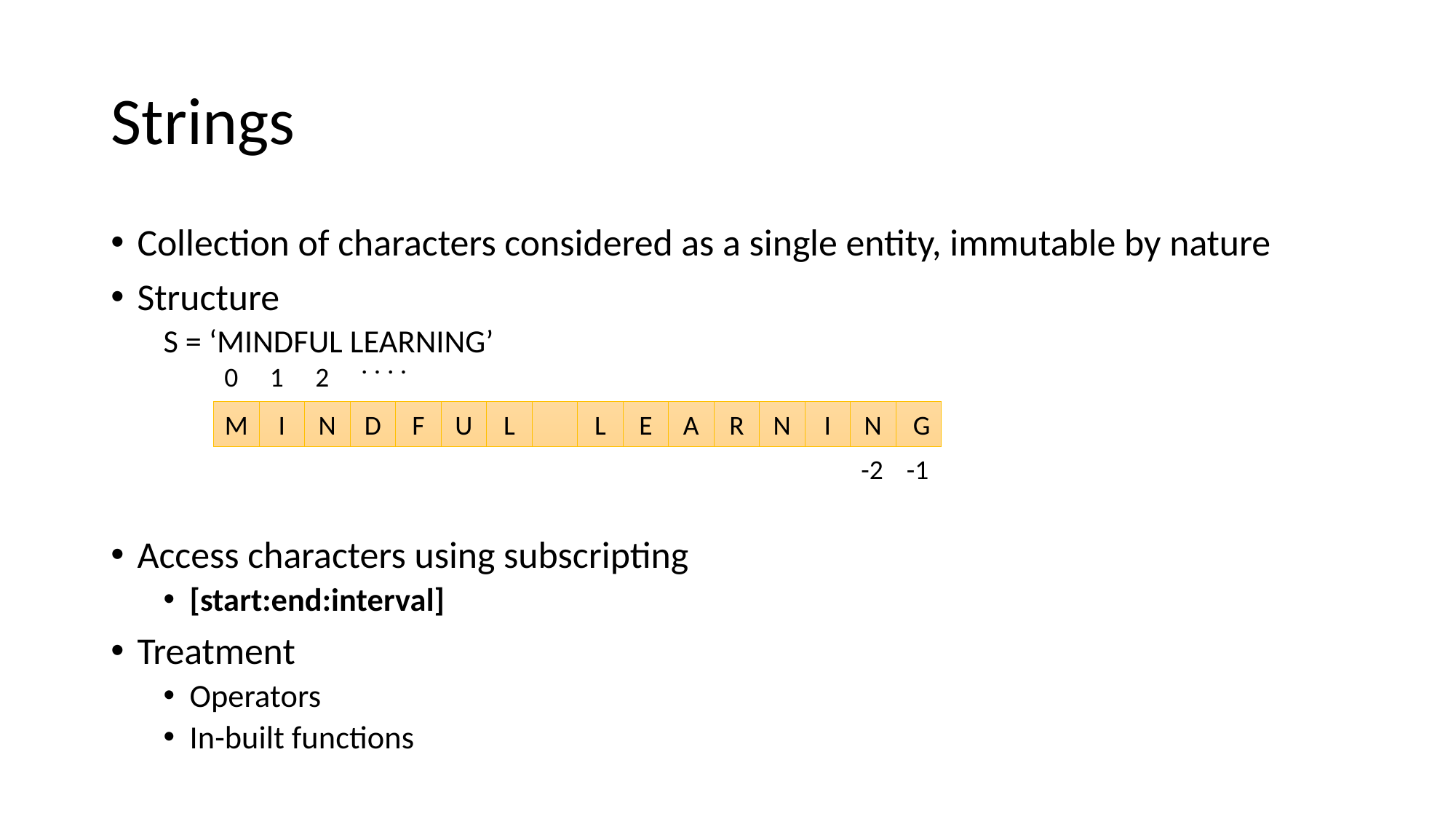

# Strings
Collection of characters considered as a single entity, immutable by nature
Structure
	S = ‘MINDFUL LEARNING’

Access characters using subscripting
[start:end:interval]
Treatment
Operators
In-built functions
. . . .
0
1
2
M
I
N
D
F
U
L

L
E
A
R
N
I
N
 G
-2
-1